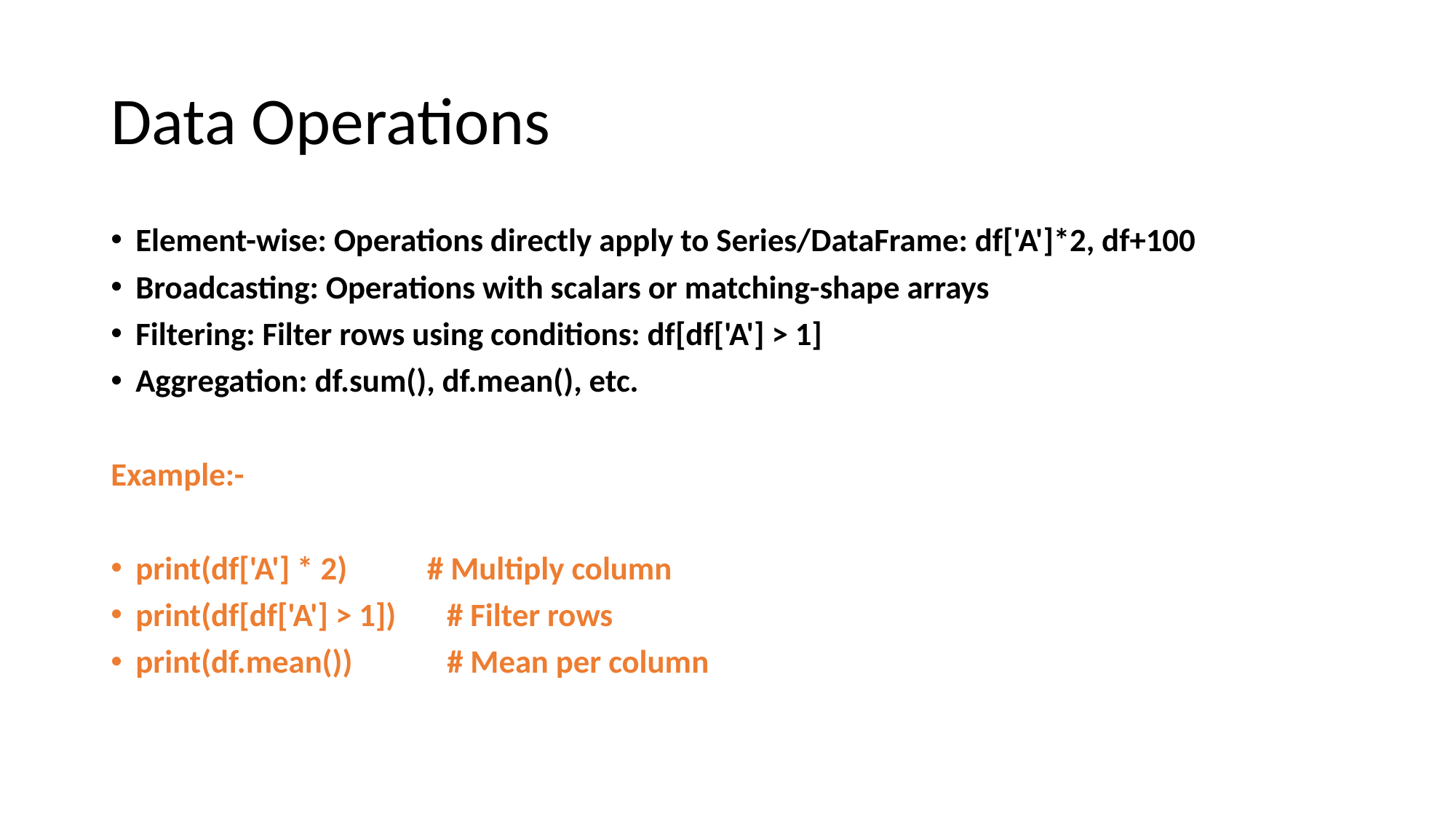

# Data Operations
Element-wise: Operations directly apply to Series/DataFrame: df['A']*2, df+100
Broadcasting: Operations with scalars or matching-shape arrays
Filtering: Filter rows using conditions: df[df['A'] > 1]
Aggregation: df.sum(), df.mean(), etc.

Example:-

print(df['A'] * 2)           # Multiply column
print(df[df['A'] > 1])       # Filter rows
print(df.mean())             # Mean per column